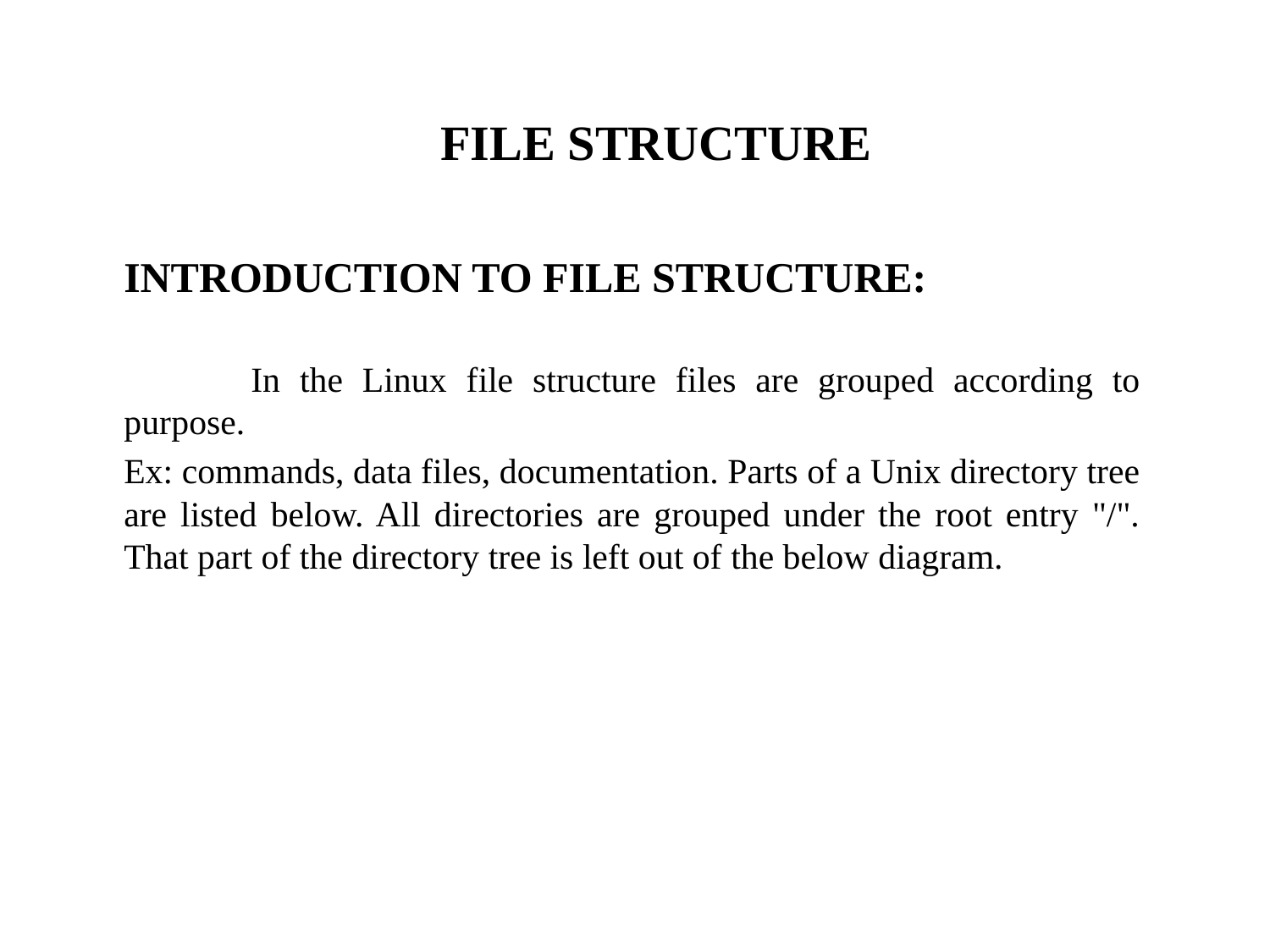

# FILE STRUCTURE
	INTRODUCTION TO FILE STRUCTURE:

		In the Linux file structure files are grouped according to purpose.
	Ex: commands, data files, documentation. Parts of a Unix directory tree are listed below. All directories are grouped under the root entry "/". That part of the directory tree is left out of the below diagram.